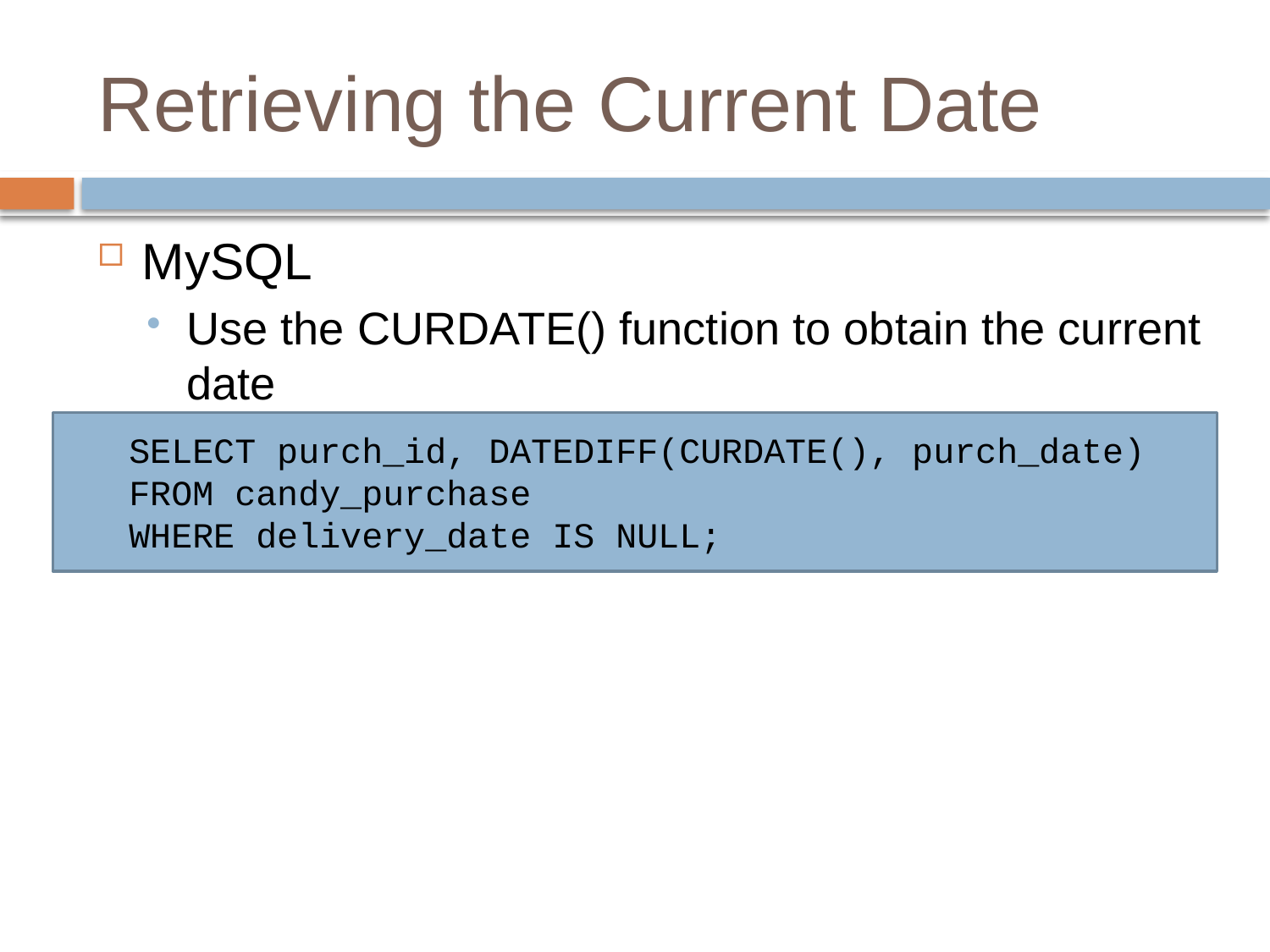

# Retrieving the Current Date
MySQL
Use the CURDATE() function to obtain the current date
SELECT purch_id, DATEDIFF(CURDATE(), purch_date)
FROM candy_purchase
WHERE delivery_date IS NULL;